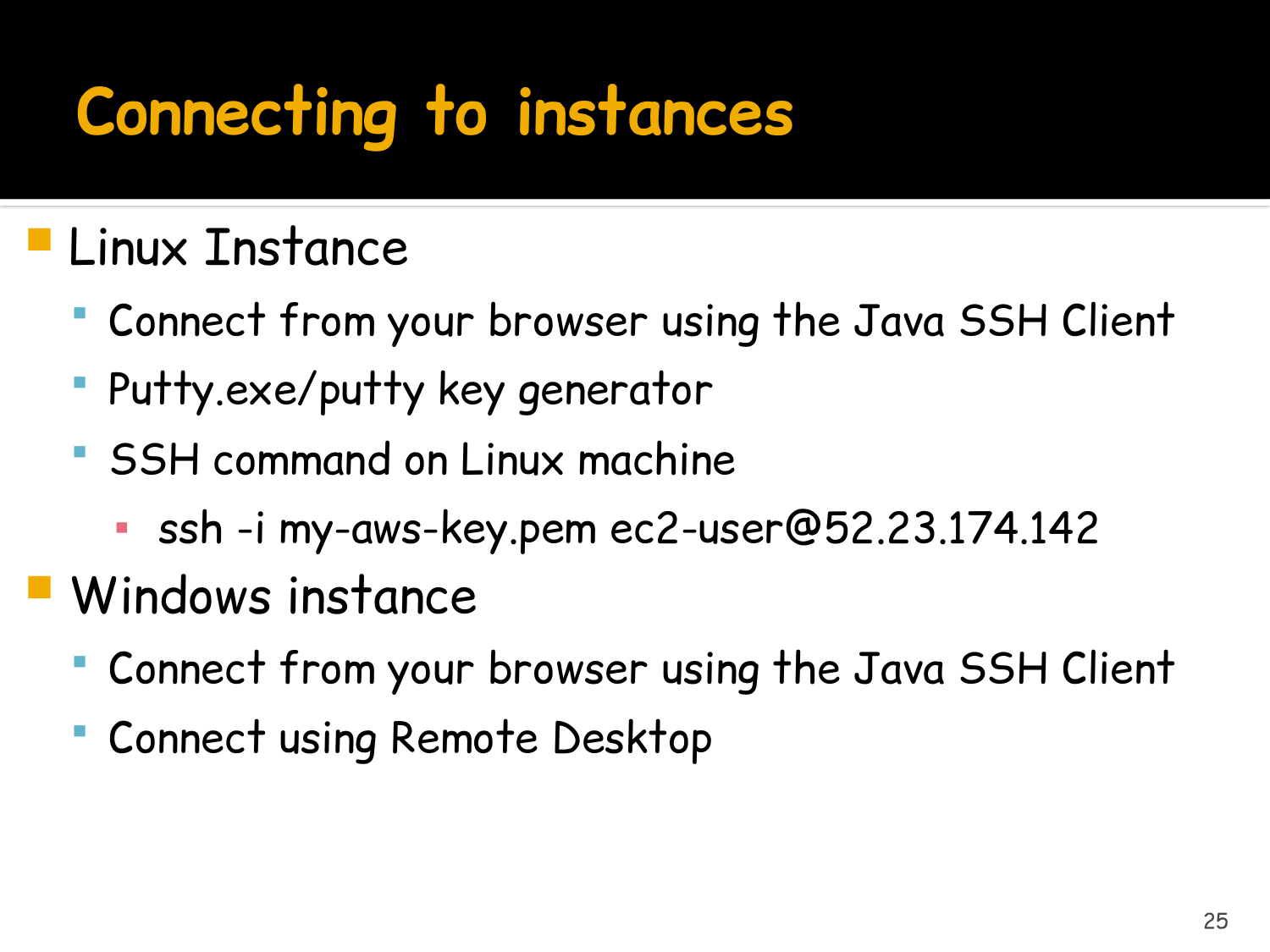

# Connecting to instances
Linux Instance
Connect from your browser using the Java SSH Client
Putty.exe/putty key generator
SSH command on Linux machine
 ssh -i my-aws-key.pem ec2-user@52.23.174.142
Windows instance
Connect from your browser using the Java SSH Client
Connect using Remote Desktop

25